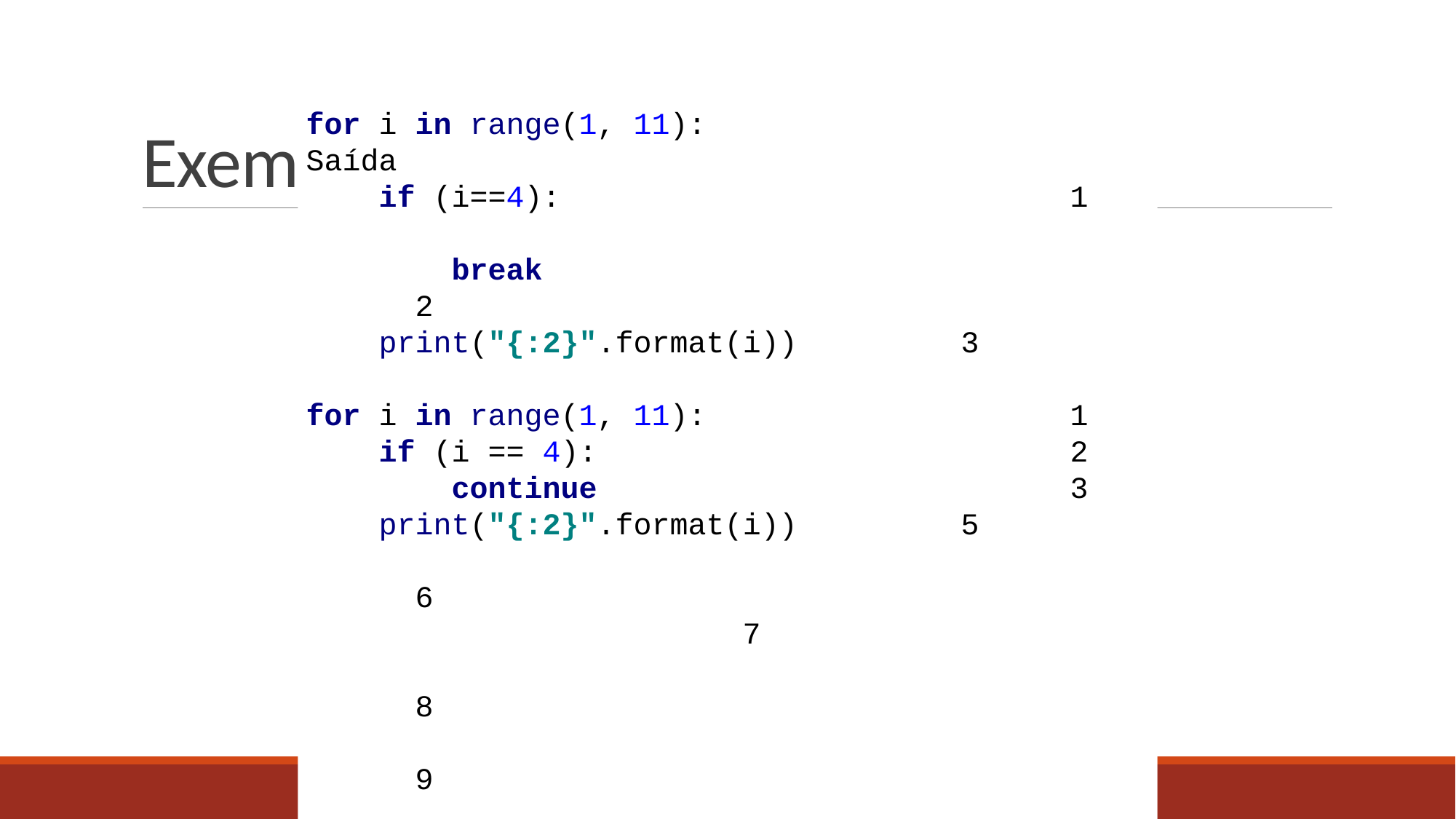

# Exemplo de break e continue
for i in range(1, 11):				Saída
    if (i==4):					1
        break						2
    print("{:2}".format(i)) 		3
for i in range(1, 11):				1
    if (i == 4):					2
        continue					3
    print("{:2}".format(i))		5
								6										7
								8
								9
							    10